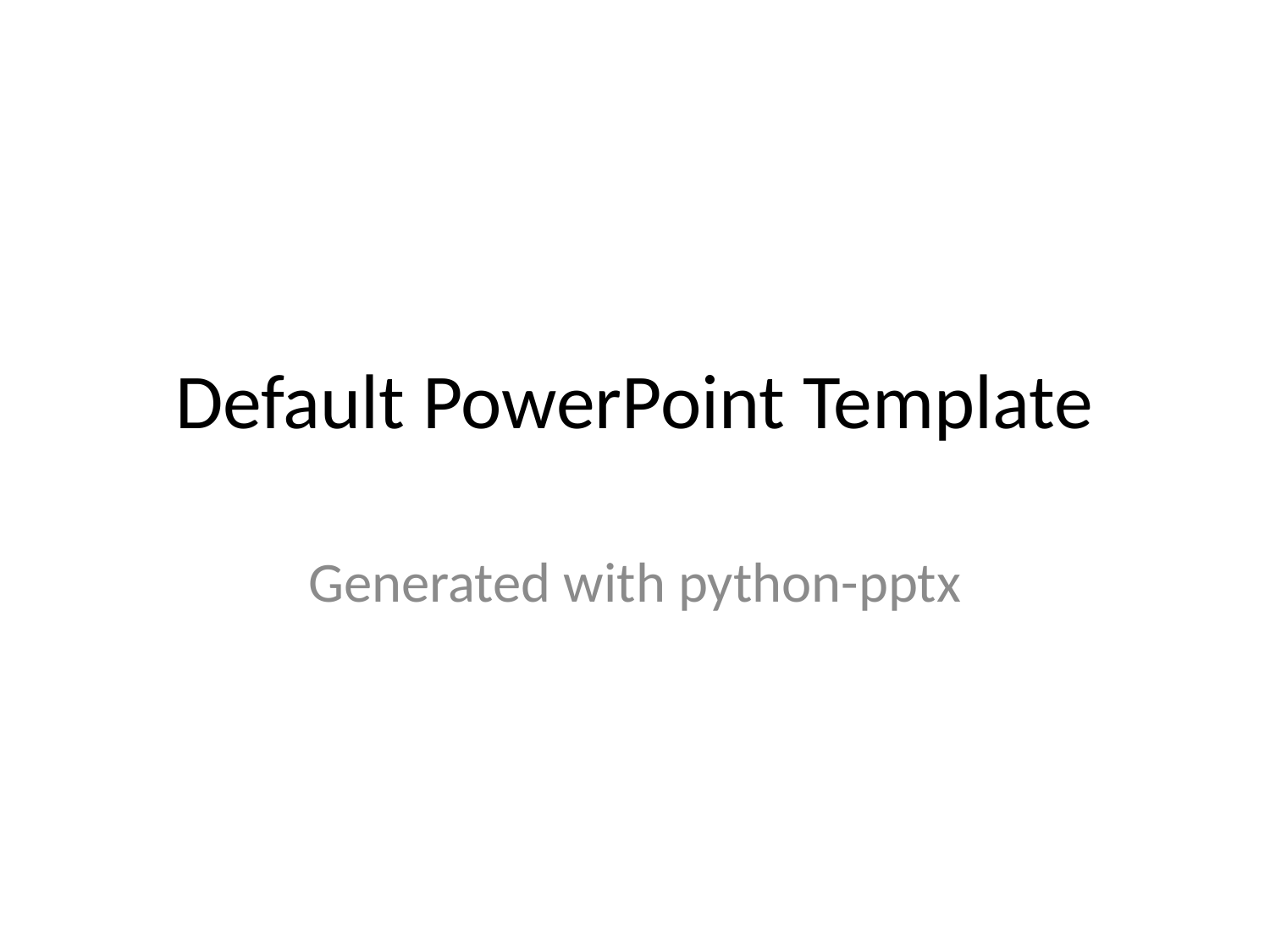

# Default PowerPoint Template
Generated with python-pptx